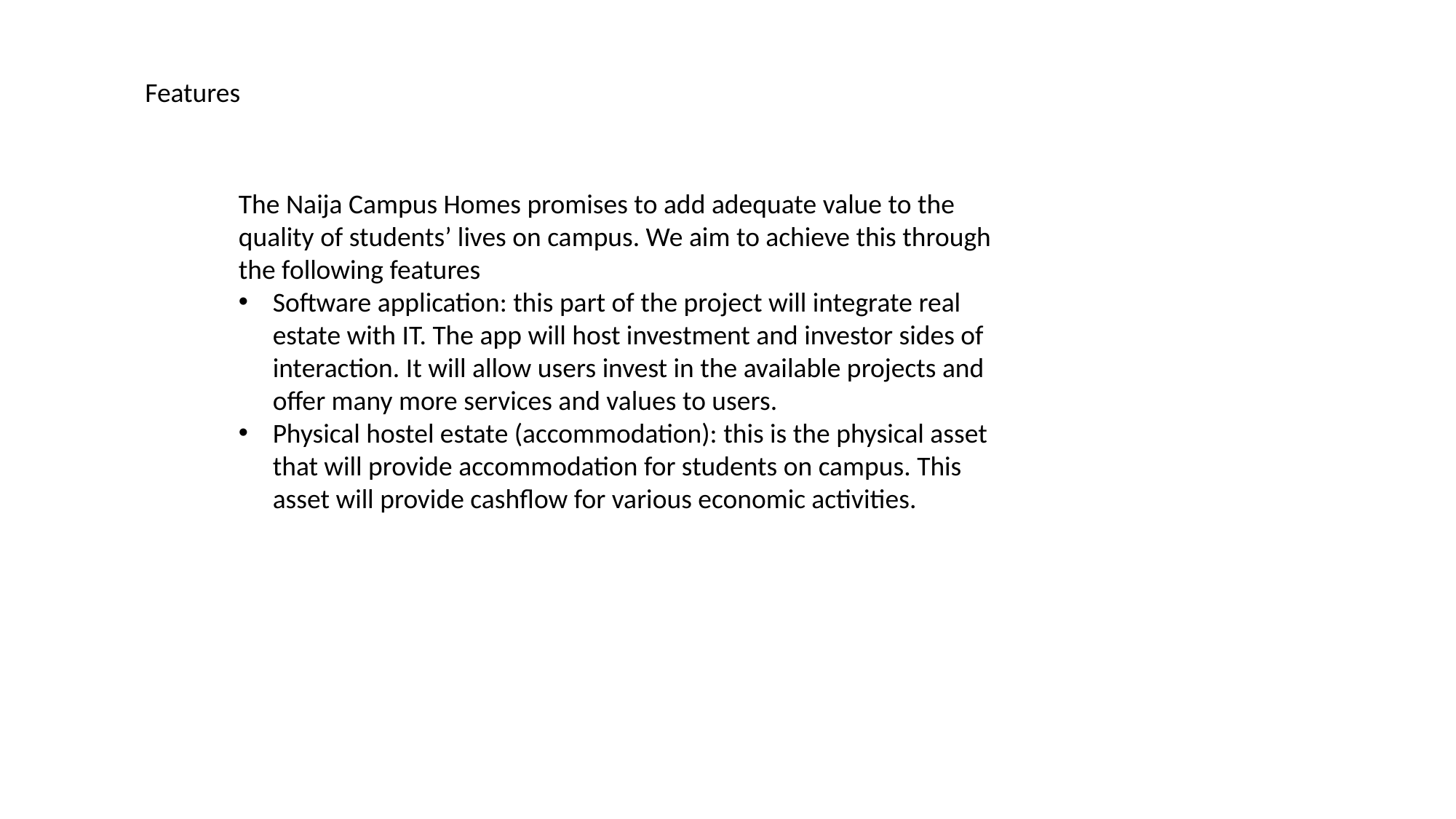

PROPATIFY INVESTMENT GUIDE
Features
The Naija Campus Homes promises to add adequate value to the quality of students’ lives on campus. We aim to achieve this through the following features
Software application: this part of the project will integrate real estate with IT. The app will host investment and investor sides of interaction. It will allow users invest in the available projects and offer many more services and values to users.
Physical hostel estate (accommodation): this is the physical asset that will provide accommodation for students on campus. This asset will provide cashflow for various economic activities.